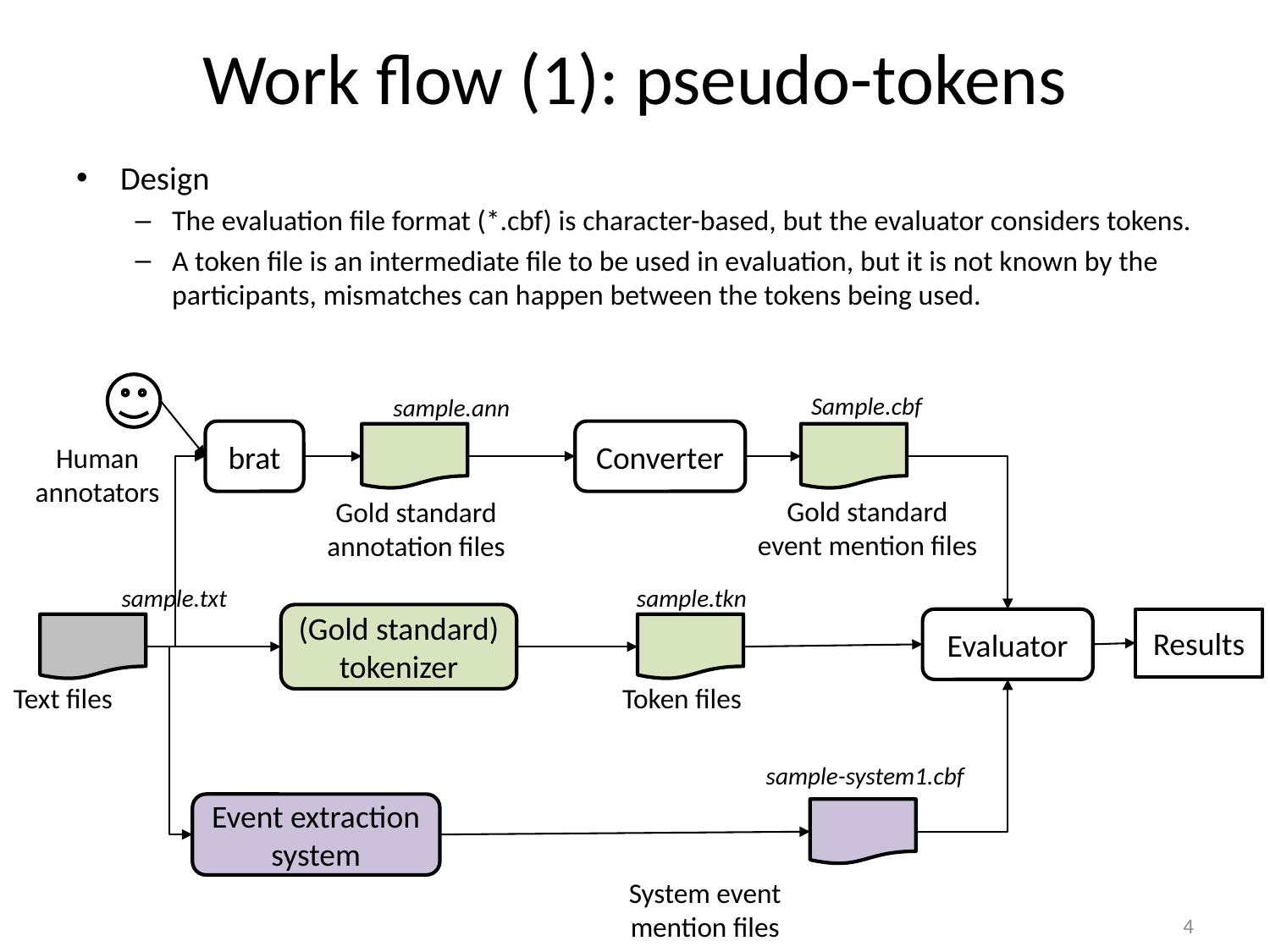

# Work flow (1): pseudo-tokens
Design
The evaluation file format (*.cbf) is character-based, but the evaluator considers tokens.
A token file is an intermediate file to be used in evaluation, but it is not known by the participants, mismatches can happen between the tokens being used.

Sample.cbf
sample.ann
brat
Converter

Human annotators
Gold standard
event mention files
Gold standard
annotation files
sample.txt
sample.tkn
(Gold standard)
tokenizer
Evaluator
Results

Token files
Text files
sample-system1.cbf
Event extraction system

System event
mention files
4